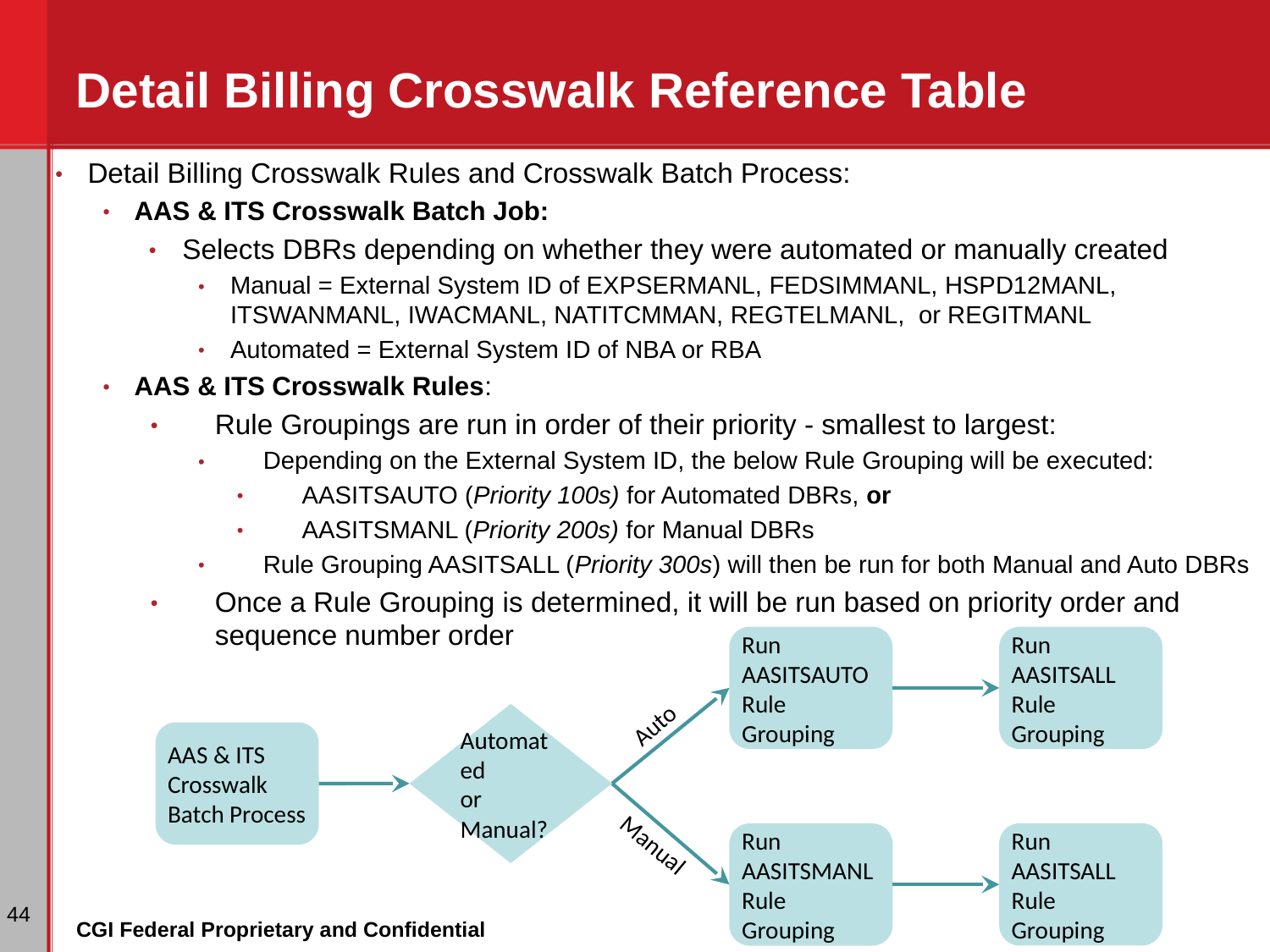

# Detail Billing Crosswalk Reference Table
Detail Billing Crosswalk Rules and Crosswalk Batch Process:
AAS & ITS Crosswalk Batch Job:
Selects DBRs depending on whether they were automated or manually created
Manual = External System ID of EXPSERMANL, FEDSIMMANL, HSPD12MANL, ITSWANMANL, IWACMANL, NATITCMMAN, REGTELMANL,  or REGITMANL
Automated = External System ID of NBA or RBA
AAS & ITS Crosswalk Rules:
Rule Groupings are run in order of their priority - smallest to largest:
Depending on the External System ID, the below Rule Grouping will be executed:
AASITSAUTO (Priority 100s) for Automated DBRs, or
AASITSMANL (Priority 200s) for Manual DBRs
Rule Grouping AASITSALL (Priority 300s) will then be run for both Manual and Auto DBRs
Once a Rule Grouping is determined, it will be run based on priority order and sequence number order
Run
AASITSAUTO
Rule Grouping
Run
AASITSALL
Rule Grouping
Auto
Automated
or Manual?
AAS & ITS
Crosswalk
Batch Process
Run
AASITSALL
Rule Grouping
Manual
Run
AASITSMANL
Rule Grouping

44
CGI Federal Proprietary and Confidential